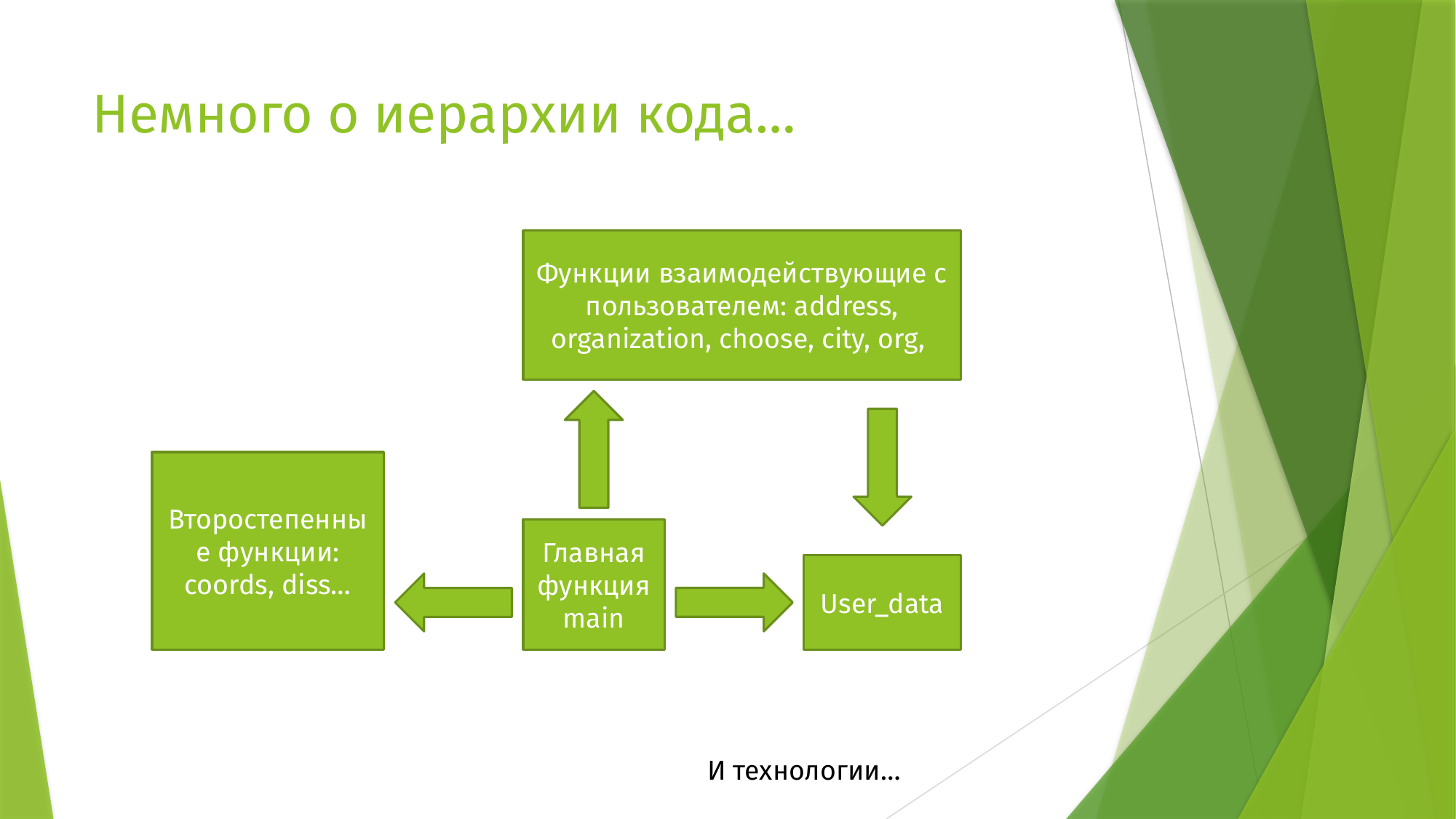

# Немного о иерархии кода…
Функции взаимодействующие с пользователем: address, organization, choose, city, org,

Второстепенные функции: coords, diss…
Главная функция main
User_data

И технологии…